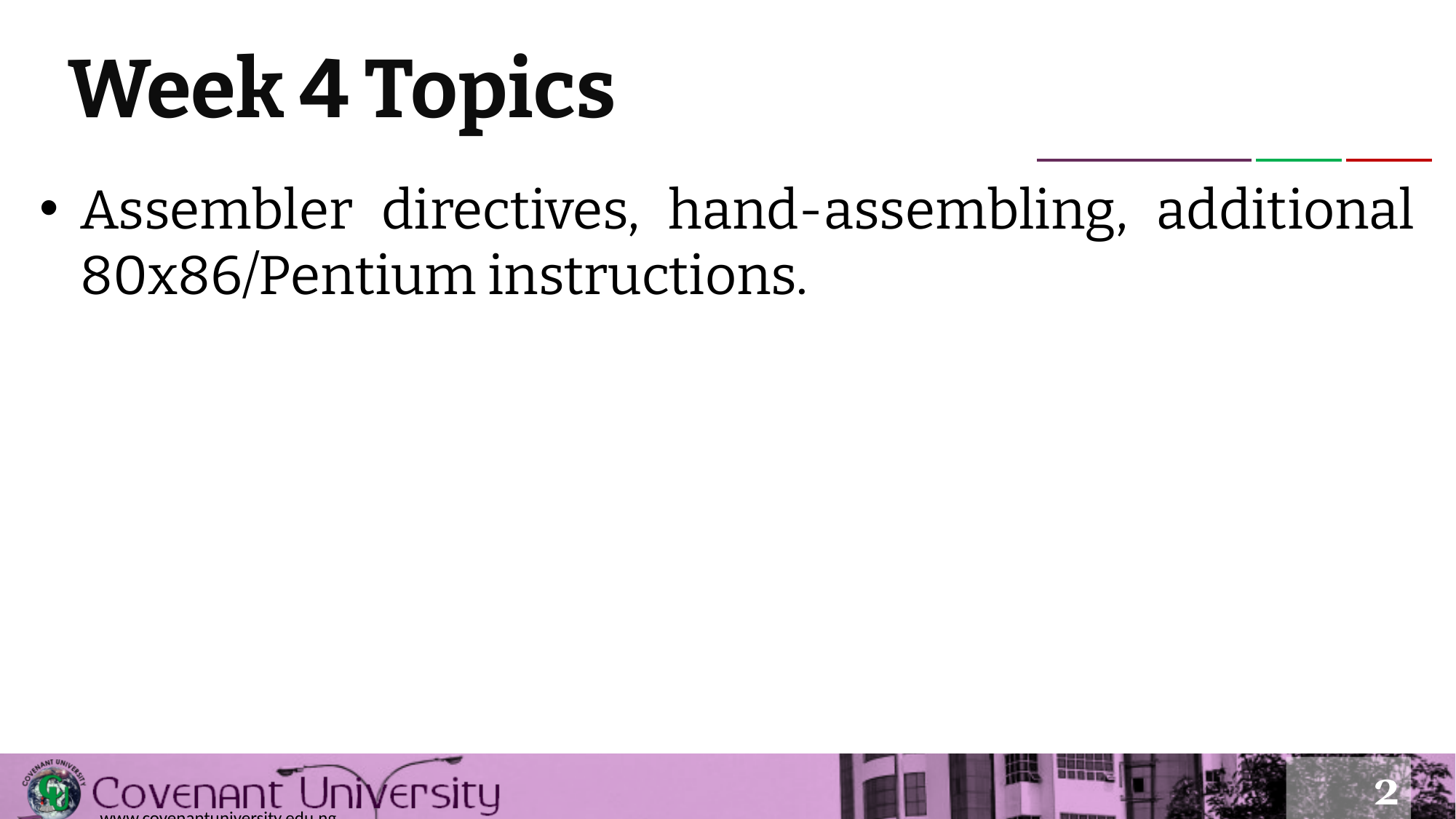

# Week 4 Topics
Assembler directives, hand-assembling, additional 80x86/Pentium instructions.